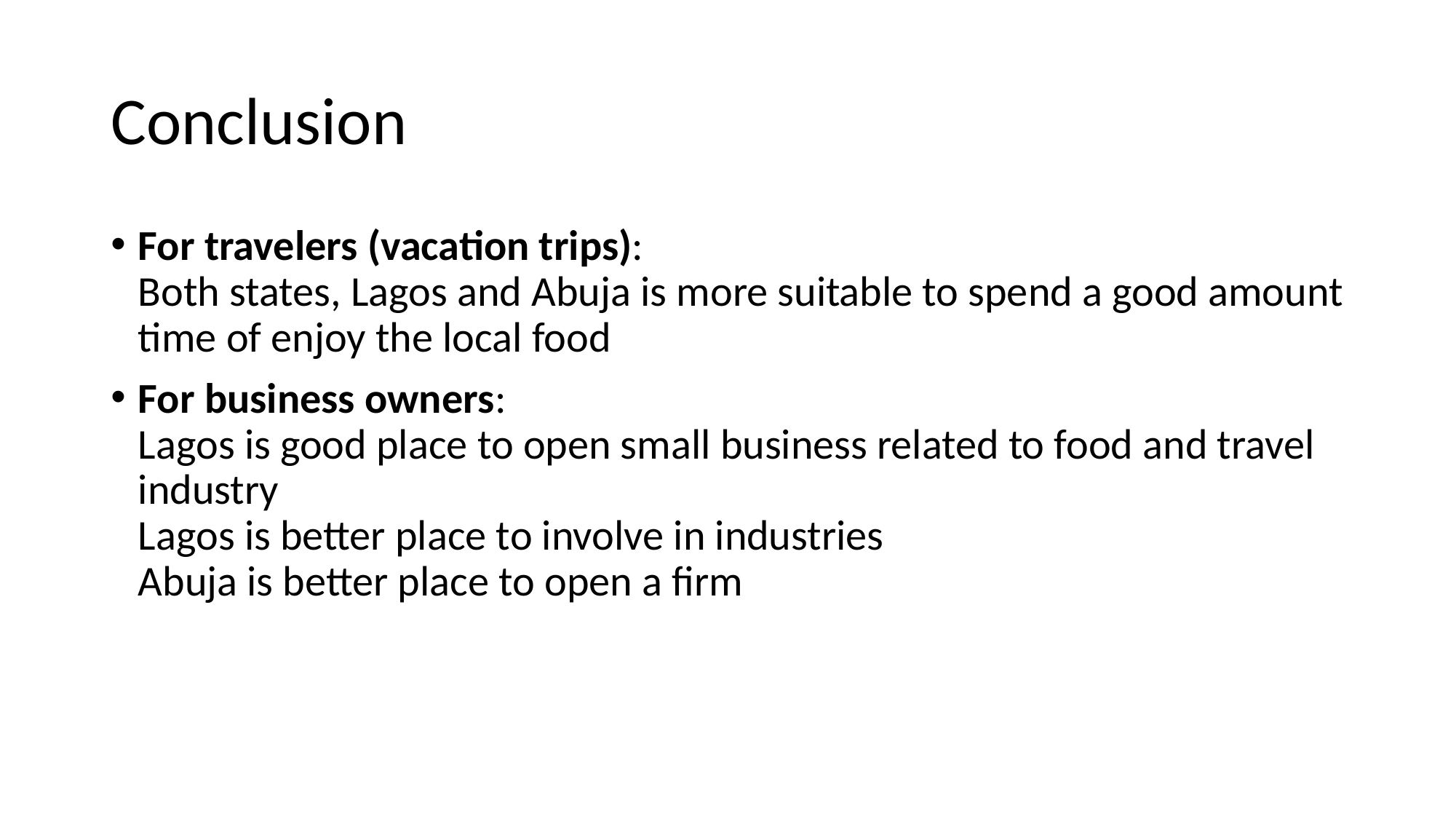

# Conclusion
For travelers (vacation trips):
Both states, Lagos and Abuja is more suitable to spend a good amount time of enjoy the local food
For business owners:
Lagos is good place to open small business related to food and travel industry
Lagos is better place to involve in industries
Abuja is better place to open a firm